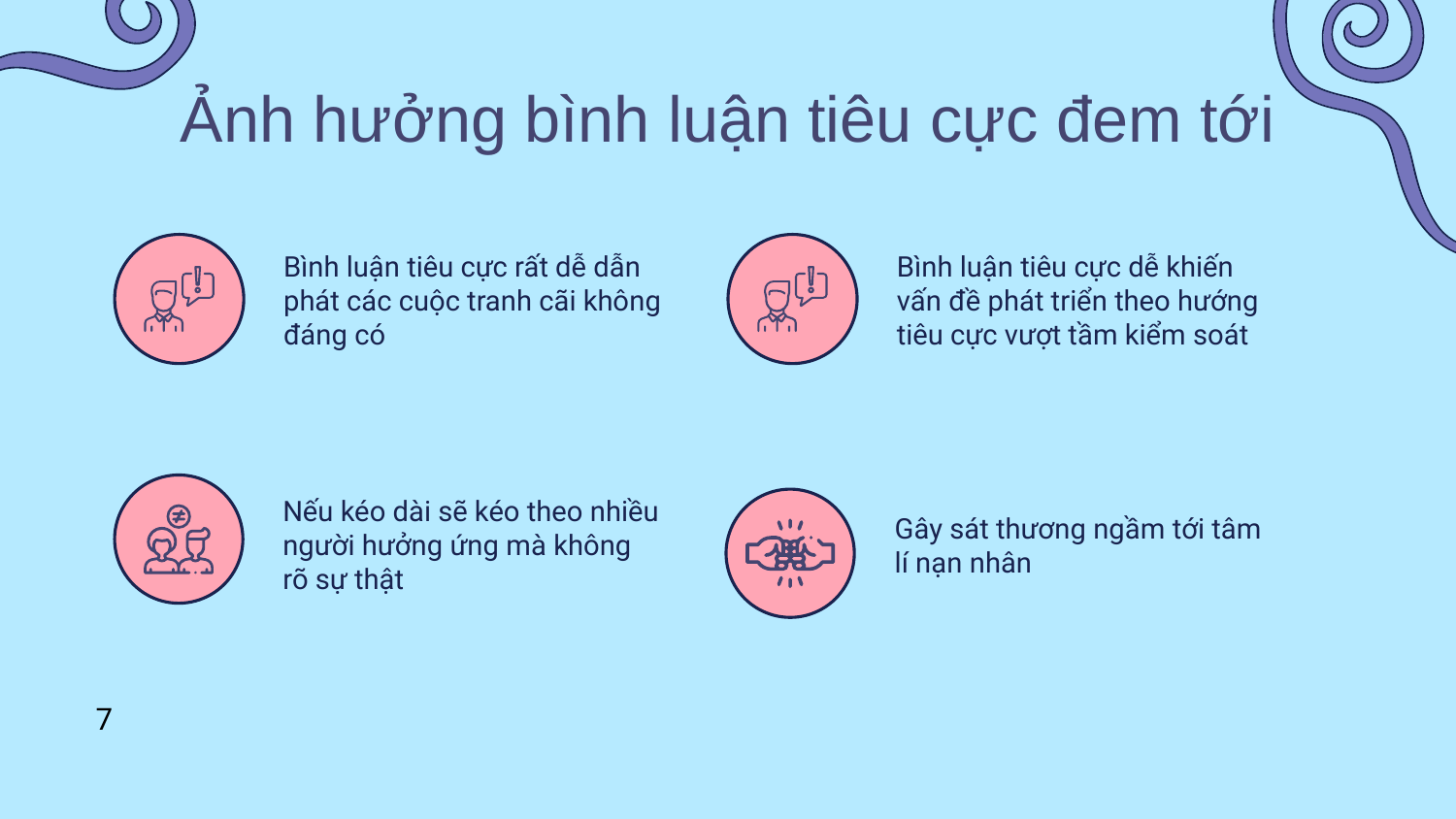

# Ảnh hưởng bình luận tiêu cực đem tới

Bình luận tiêu cực rất dễ dẫn phát các cuộc tranh cãi không đáng có
Bình luận tiêu cực dễ khiến vấn đề phát triển theo hướng tiêu cực vượt tầm kiểm soát

Nếu kéo dài sẽ kéo theo nhiều người hưởng ứng mà không rõ sự thật
Gây sát thương ngầm tới tâm lí nạn nhân

7